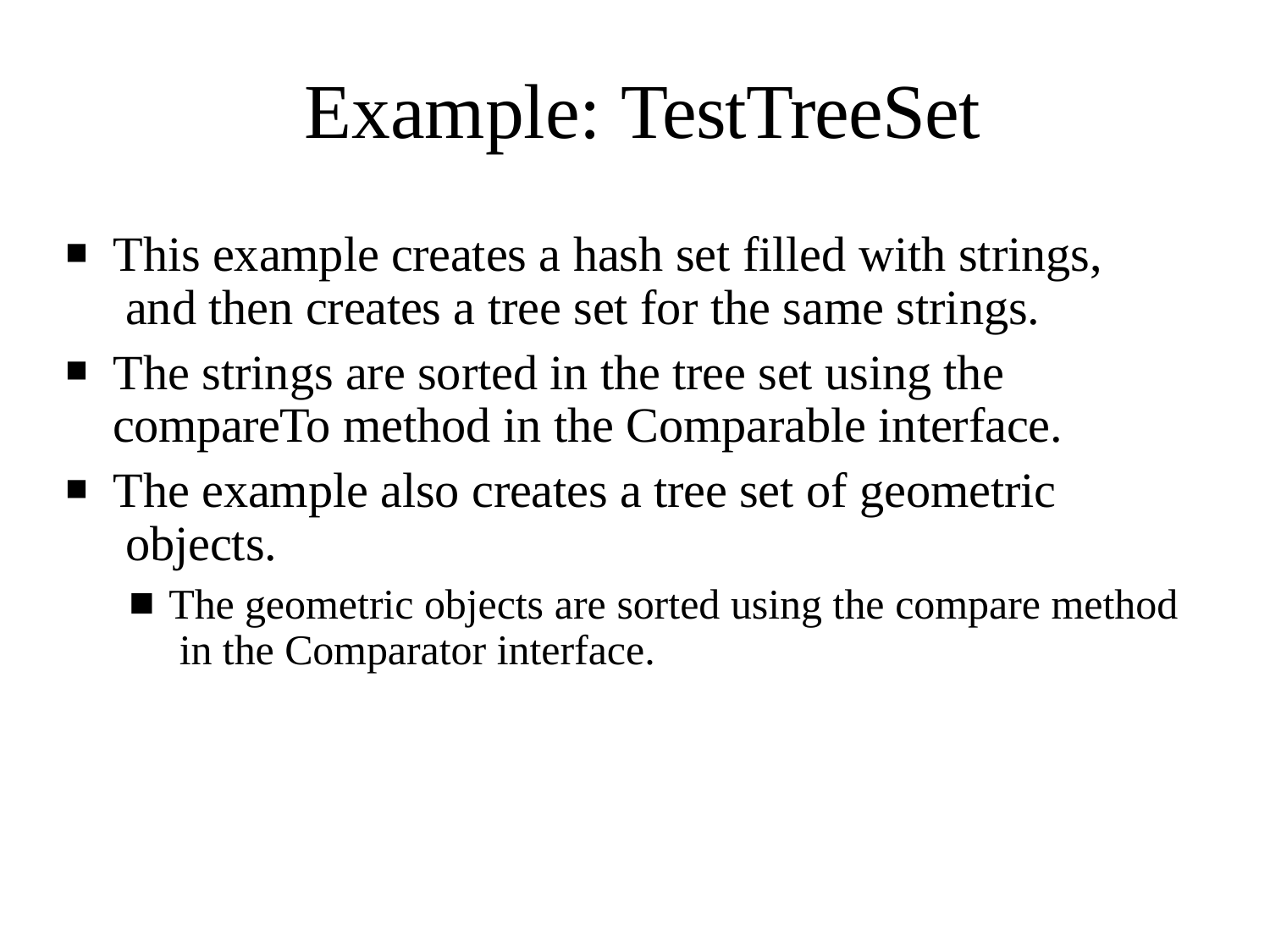

# Example: TestTreeSet
This example creates a hash set filled with strings,  and then creates a tree set for the same strings.
The strings are sorted in the tree set using the  compareTo method in the Comparable interface.
The example also creates a tree set of geometric  objects.
The geometric objects are sorted using the compare method  in the Comparator interface.